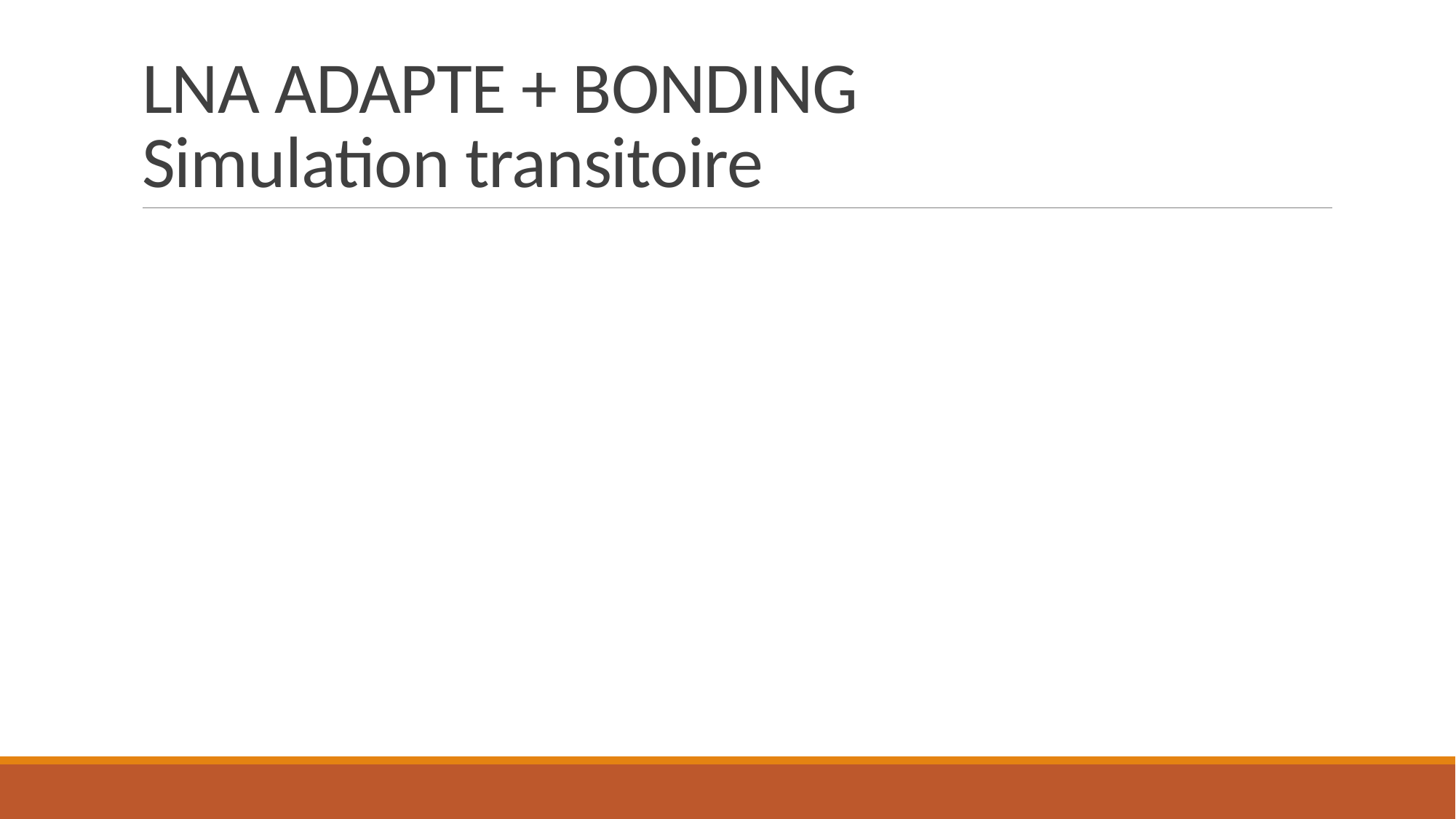

# LNA ADAPTE + BONDING Simulation transitoire